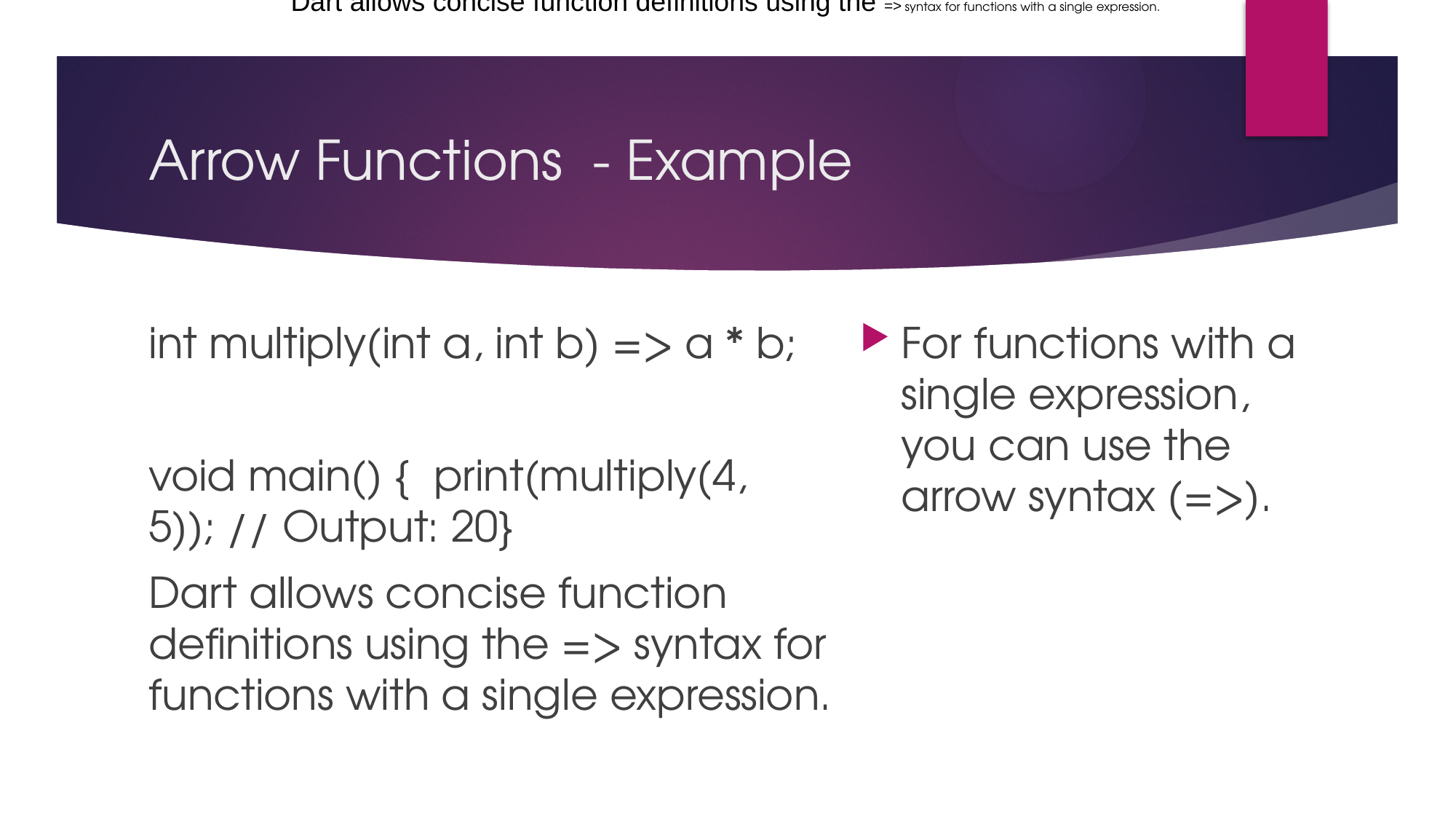

Dart allows concise function definitions using the => syntax for functions with a single expression.
# Arrow Functions  - Example
int multiply(int a, int b) => a * b;

void main() {  print(multiply(4, 5)); // Output: 20}
Dart allows concise function definitions using the => syntax for functions with a single expression.

For functions with a single expression, you can use the arrow syntax (=>).